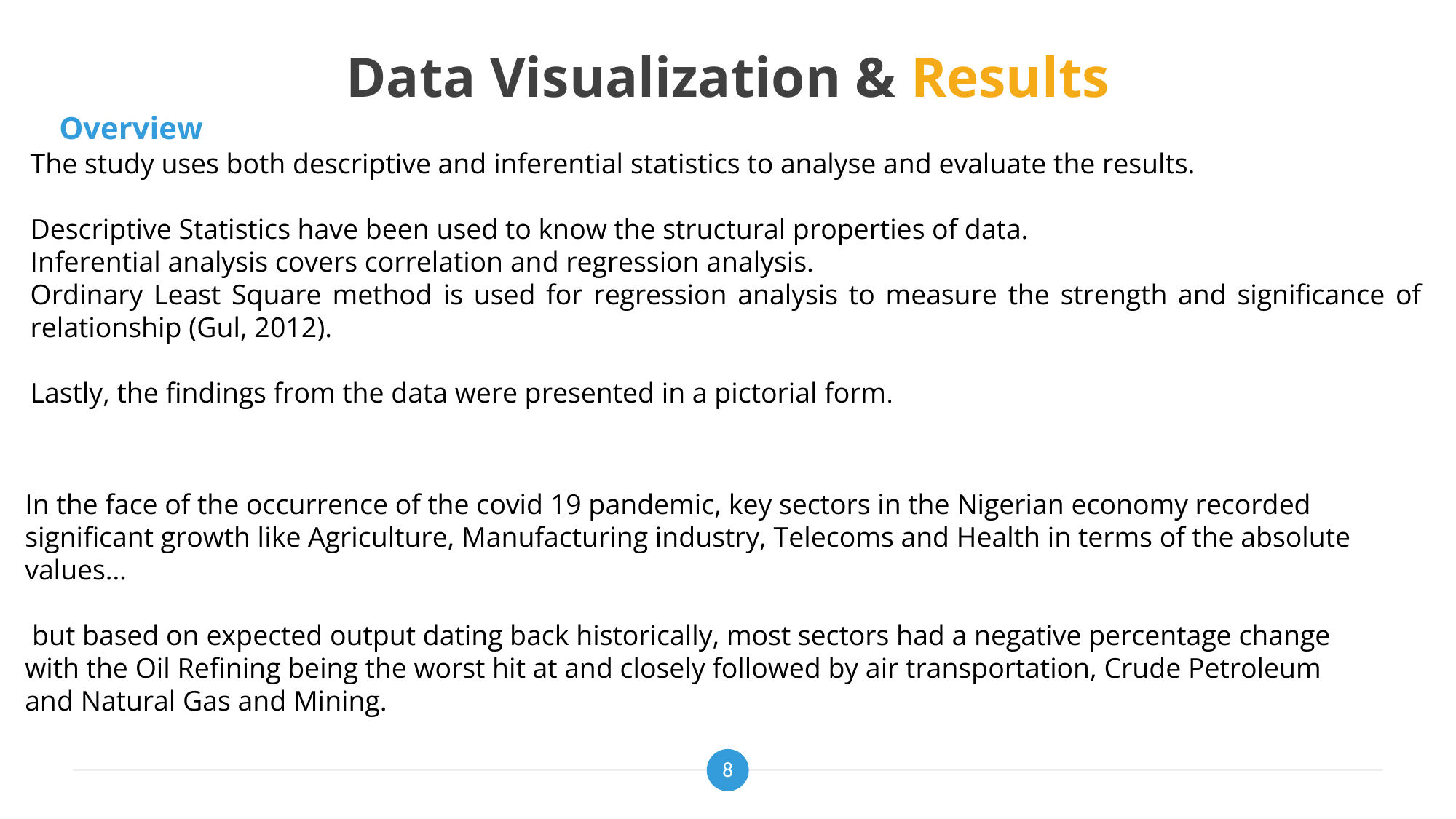

# Data Visualization & Results
Overview
The study uses both descriptive and inferential statistics to analyse and evaluate the results.

Descriptive Statistics have been used to know the structural properties of data.
Inferential analysis covers correlation and regression analysis.
Ordinary Least Square method is used for regression analysis to measure the strength and significance of relationship (Gul, 2012).

Lastly, the findings from the data were presented in a pictorial form.
03
In the face of the occurrence of the covid 19 pandemic, key sectors in the Nigerian economy recorded significant growth like Agriculture, Manufacturing industry, Telecoms and Health in terms of the absolute values…

 but based on expected output dating back historically, most sectors had a negative percentage change with the Oil Refining being the worst hit at and closely followed by air transportation, Crude Petroleum and Natural Gas and Mining.
02
01
8